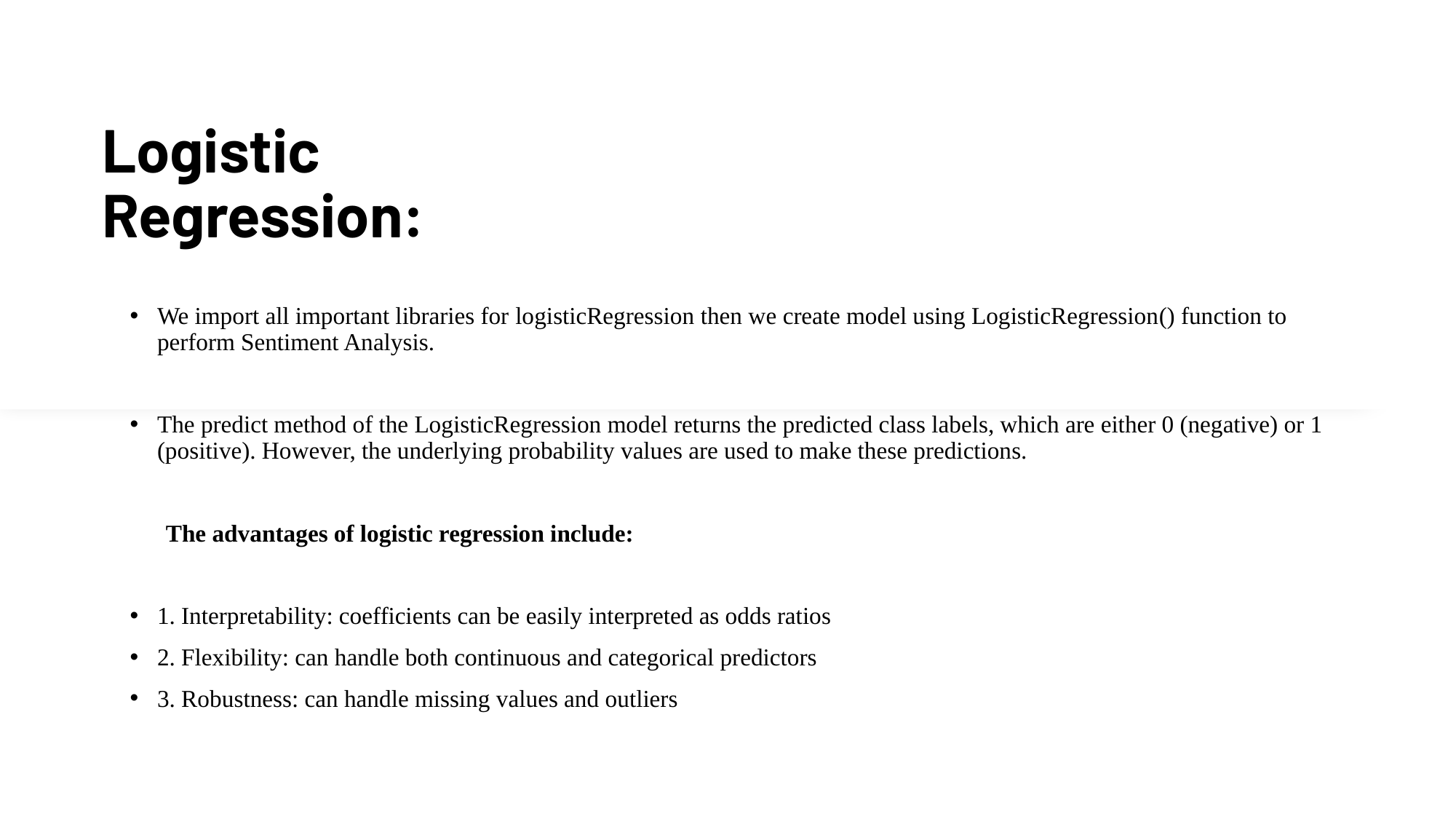

# Logistic Regression:
We import all important libraries for logisticRegression then we create model using LogisticRegression() function to perform Sentiment Analysis.

The predict method of the LogisticRegression model returns the predicted class labels, which are either 0 (negative) or 1 (positive). However, the underlying probability values are used to make these predictions.

      The advantages of logistic regression include:

1. Interpretability: coefficients can be easily interpreted as odds ratios
2. Flexibility: can handle both continuous and categorical predictors
3. Robustness: can handle missing values and outliers